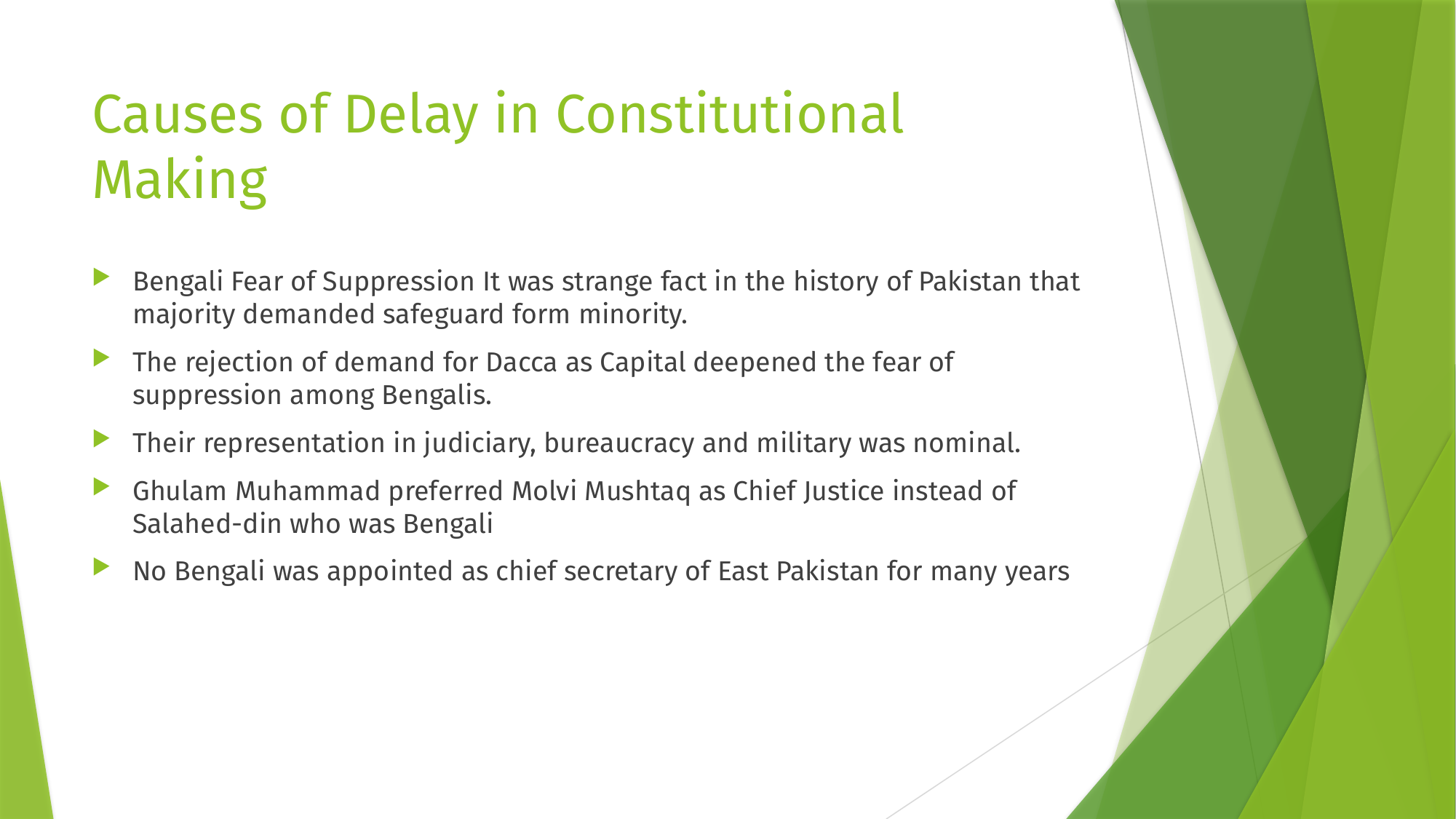

# Causes of Delay in Constitutional Making
Bengali Fear of Suppression It was strange fact in the history of Pakistan that majority demanded safeguard form minority.
The rejection of demand for Dacca as Capital deepened the fear of suppression among Bengalis.
Their representation in judiciary, bureaucracy and military was nominal.
Ghulam Muhammad preferred Molvi Mushtaq as Chief Justice instead of Salahed-din who was Bengali
No Bengali was appointed as chief secretary of East Pakistan for many years